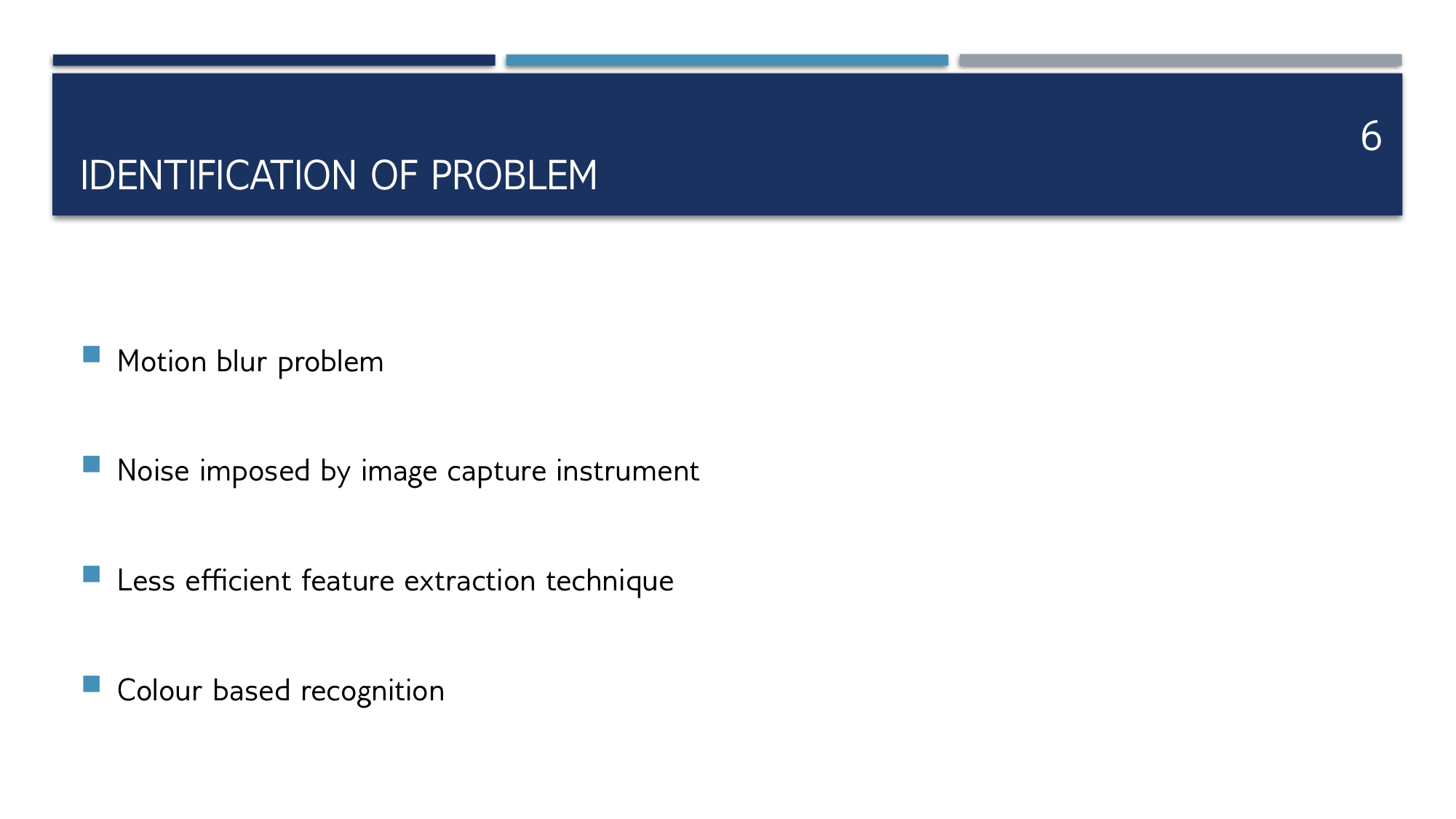

# Identification of Problem
6
Motion blur problem
Noise imposed by image capture instrument
Less efficient feature extraction technique
Colour based recognition